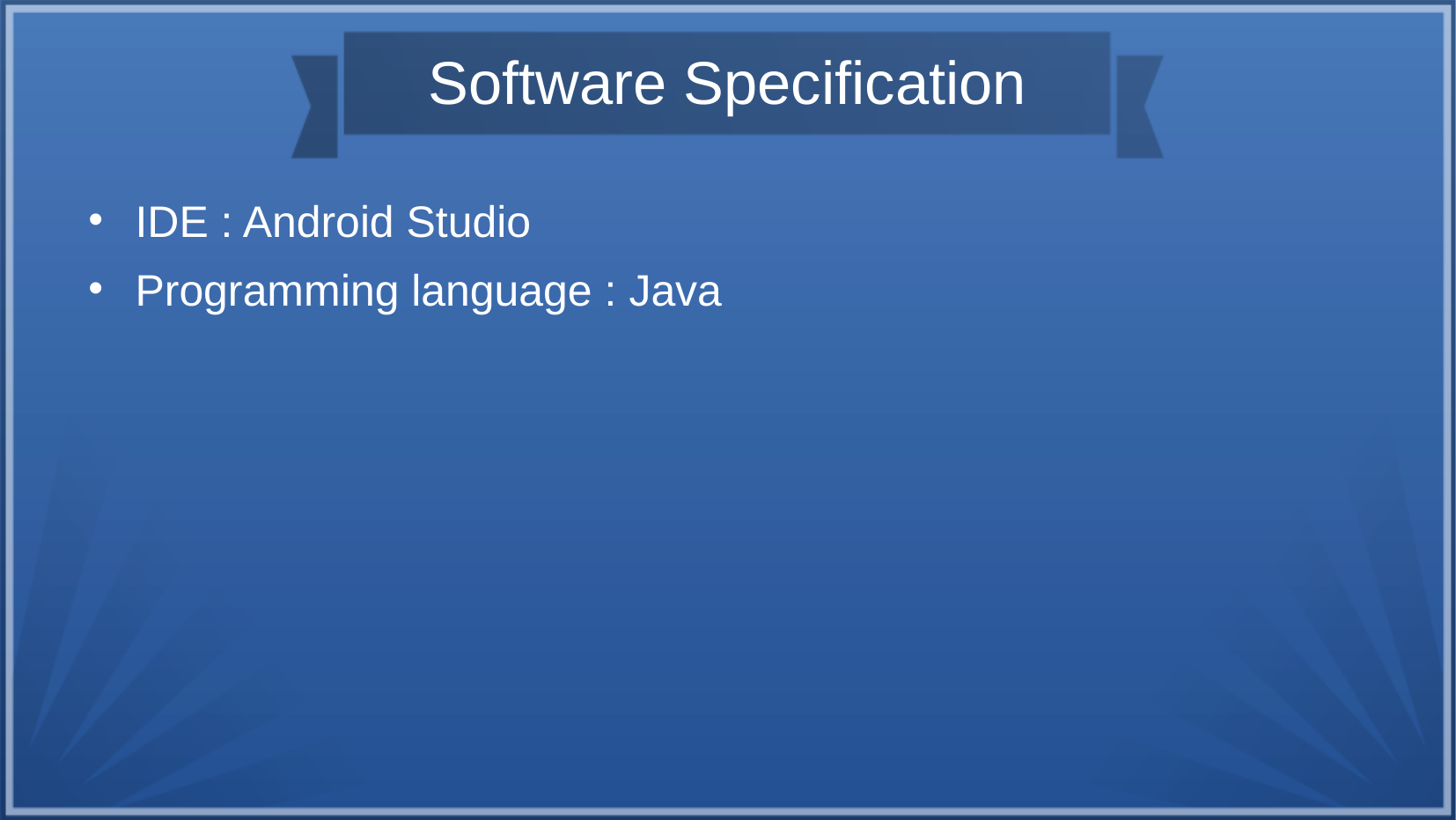

Software Specification
IDE : Android Studio
Programming language : Java